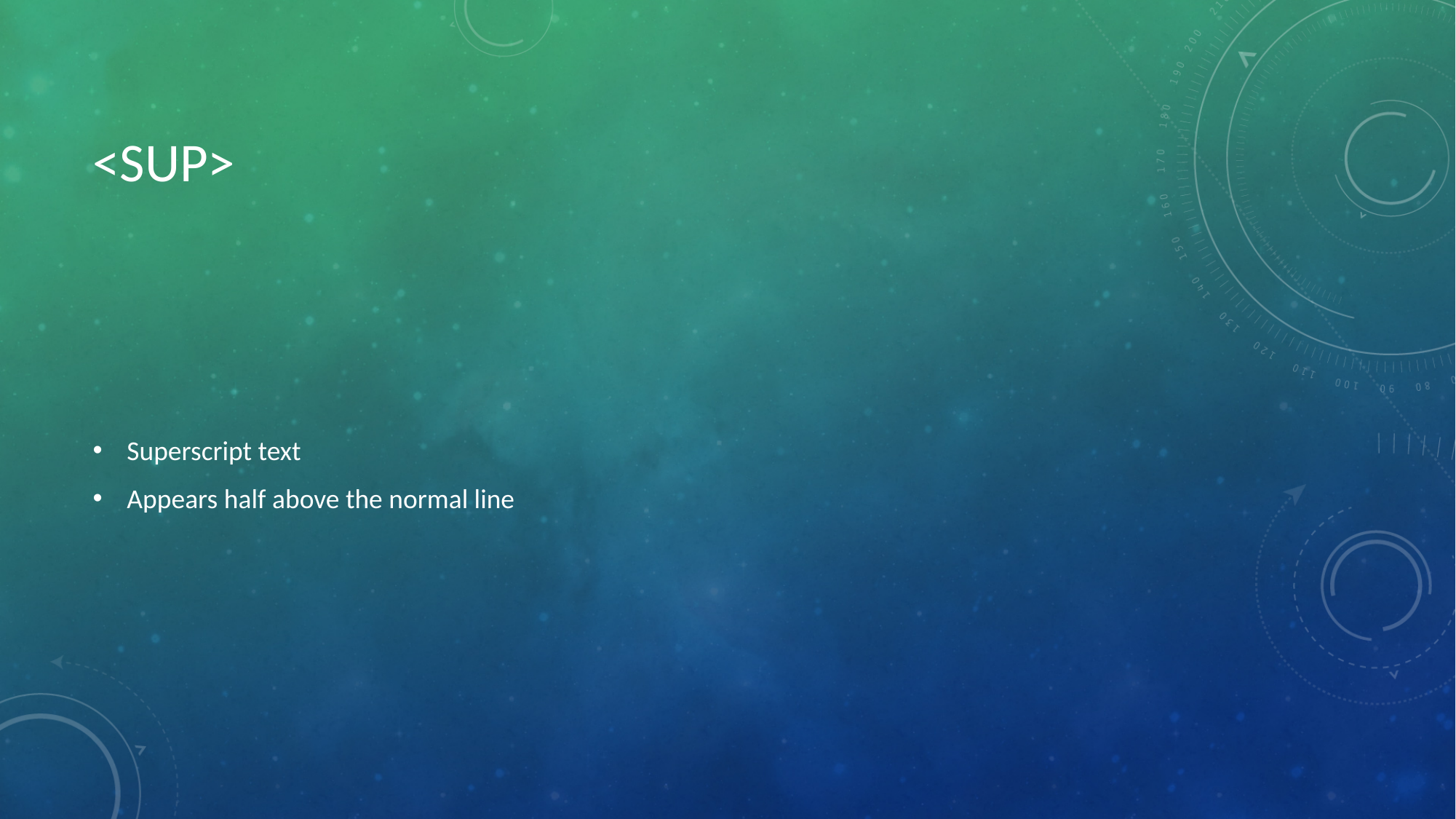

# <sup>
Superscript text
Appears half above the normal line